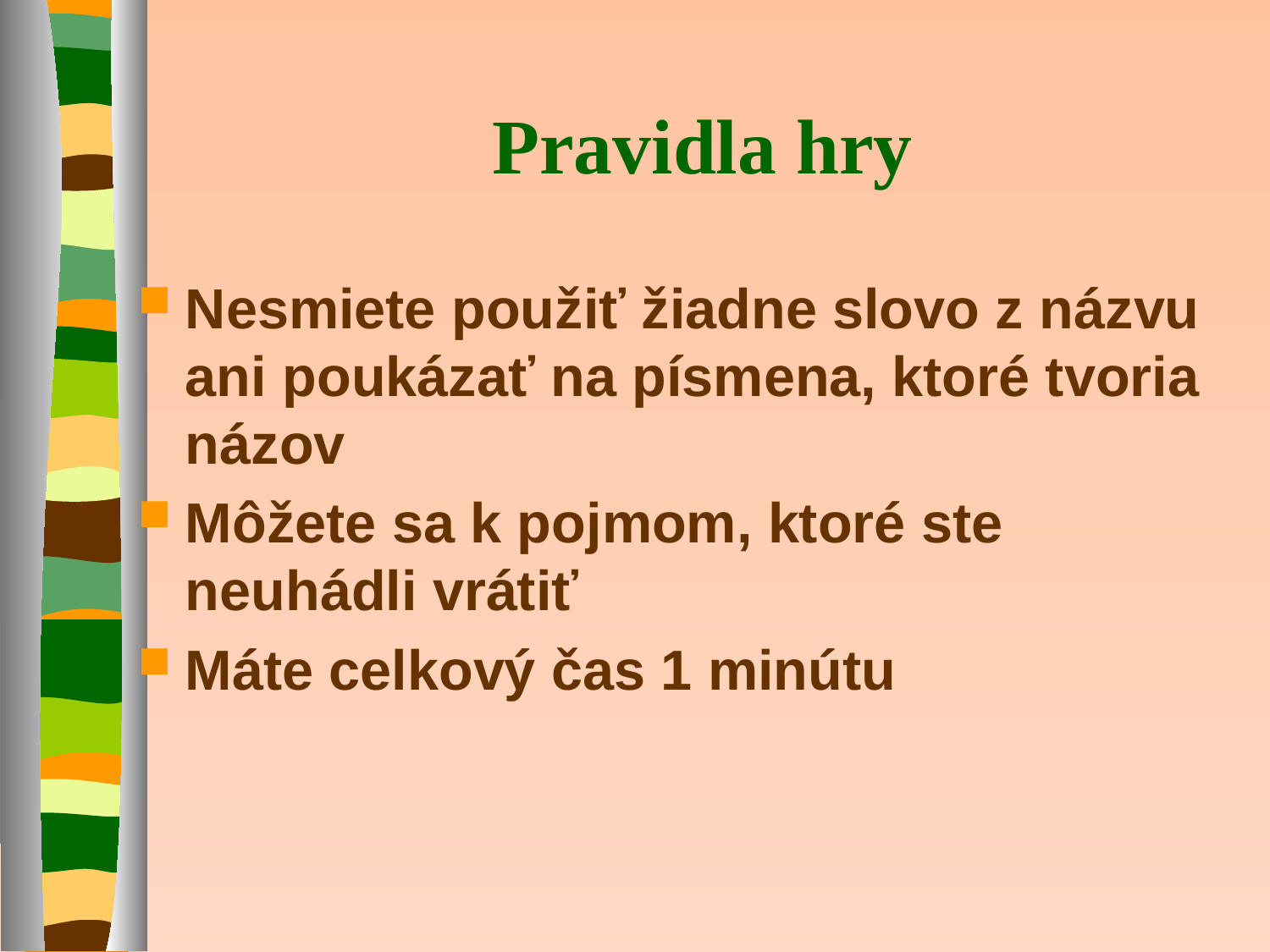

# Pravidla hry
Nesmiete použiť žiadne slovo z názvu ani poukázať na písmena, ktoré tvoria názov
Môžete sa k pojmom, ktoré ste neuhádli vrátiť
Máte celkový čas 1 minútu